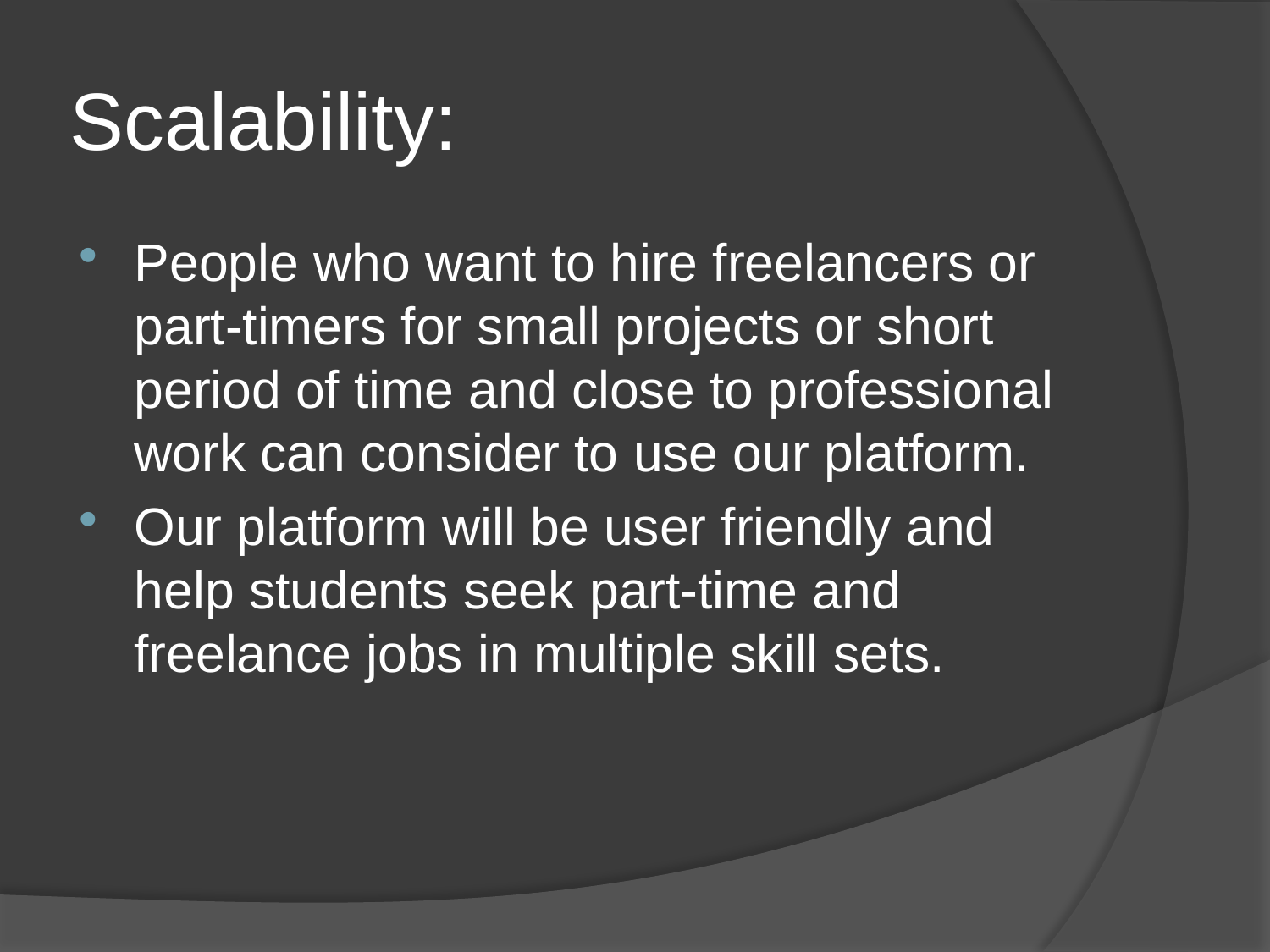

# Scalability:
People who want to hire freelancers or part-timers for small projects or short period of time and close to professional work can consider to use our platform.
Our platform will be user friendly and help students seek part-time and freelance jobs in multiple skill sets.